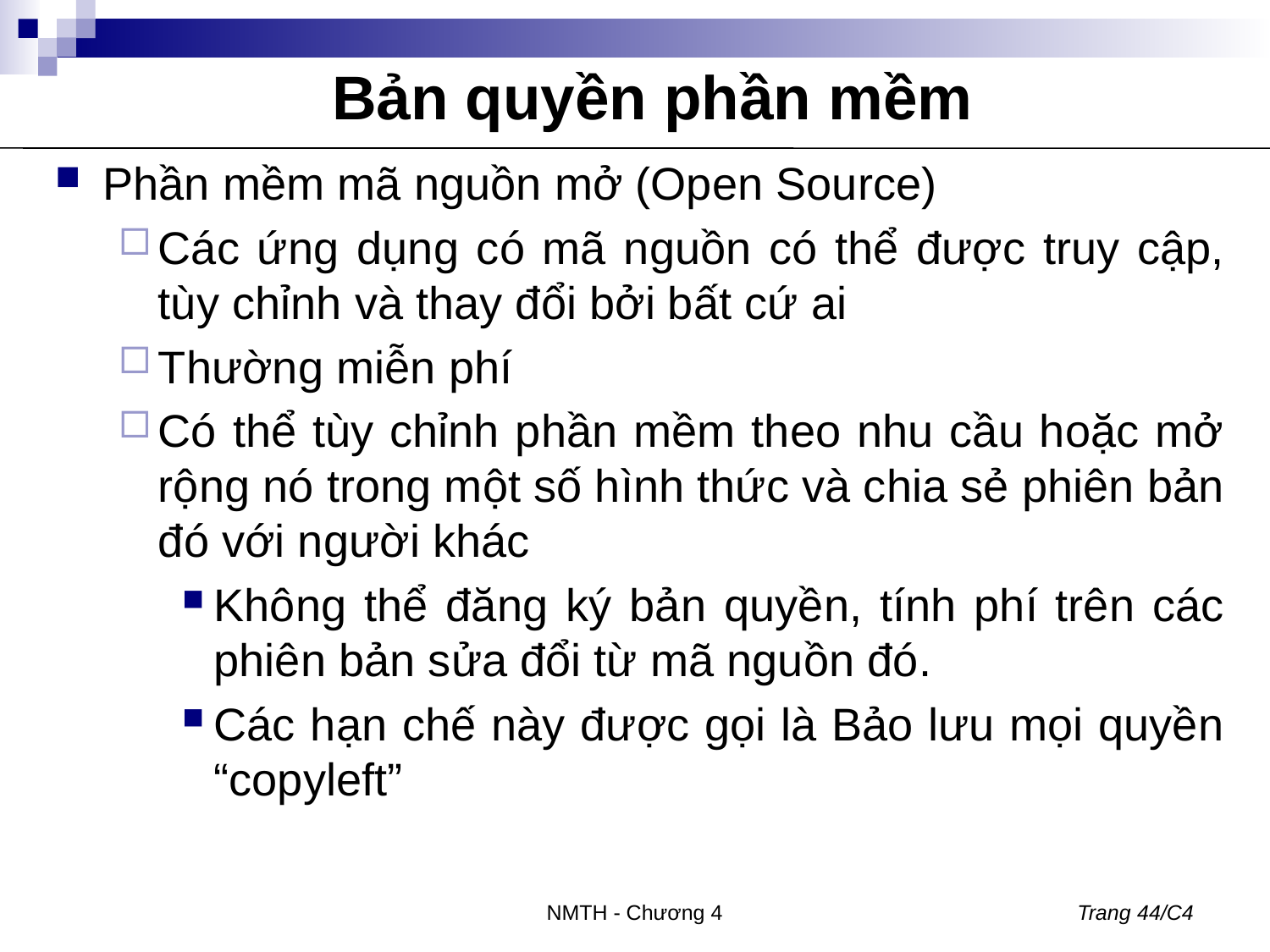

# Bản quyền phần mềm
Phần mềm mã nguồn mở (Open Source)
Các ứng dụng có mã nguồn có thể được truy cập, tùy chỉnh và thay đổi bởi bất cứ ai
Thường miễn phí
Có thể tùy chỉnh phần mềm theo nhu cầu hoặc mở rộng nó trong một số hình thức và chia sẻ phiên bản đó với người khác
Không thể đăng ký bản quyền, tính phí trên các phiên bản sửa đổi từ mã nguồn đó.
Các hạn chế này được gọi là Bảo lưu mọi quyền “copyleft”
NMTH - Chương 4
Trang 44/C4